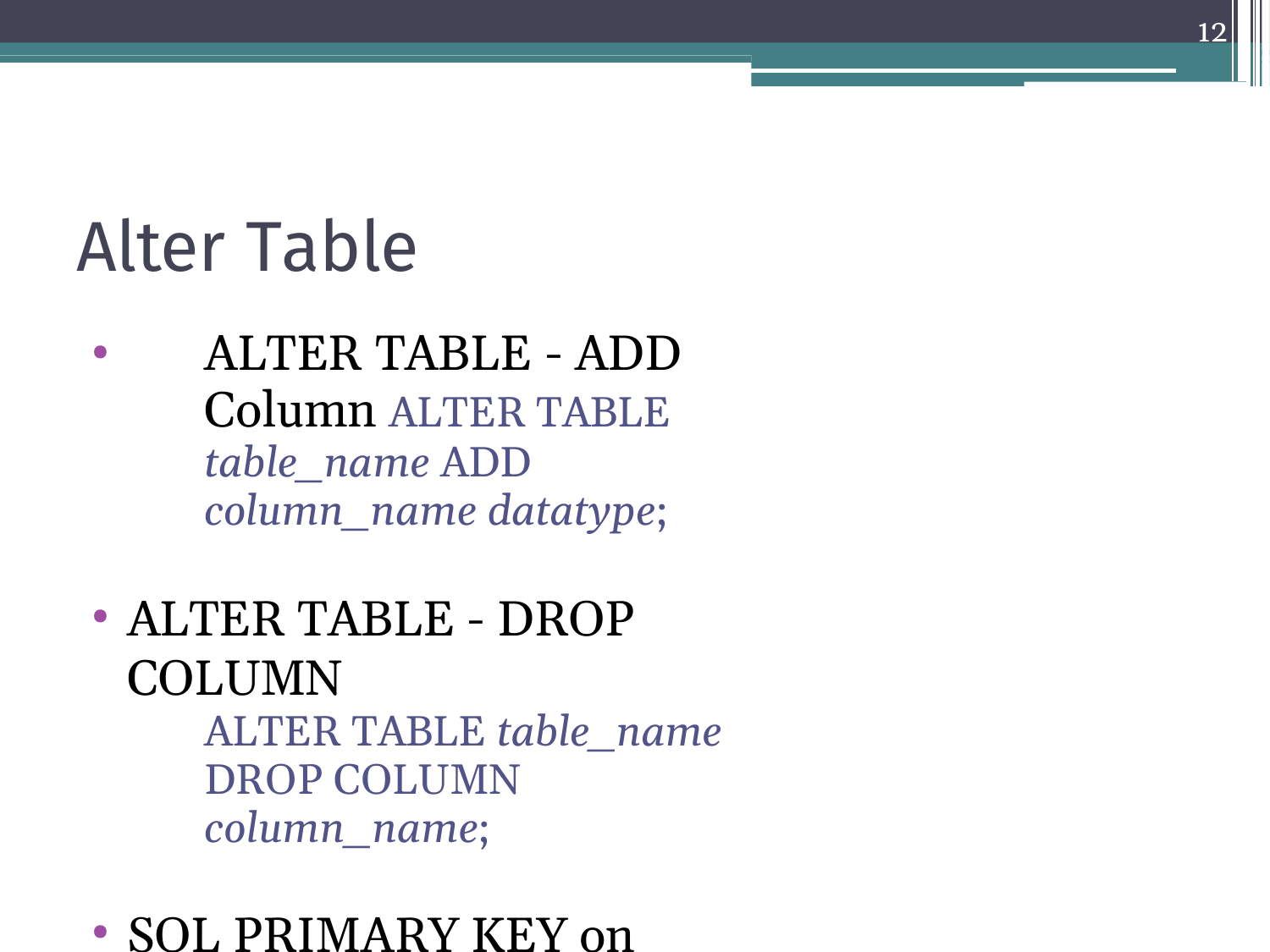

12
Alter Table
ALTER TABLE - ADD Column ALTER TABLE table_name ADD column_name datatype;

ALTER TABLE - DROP COLUMN
ALTER TABLE table_name
DROP COLUMN column_name;

SQL PRIMARY KEY on ALTER TABLE
ALTER TABLE Persons ADD PRIMARY KEY (ID);